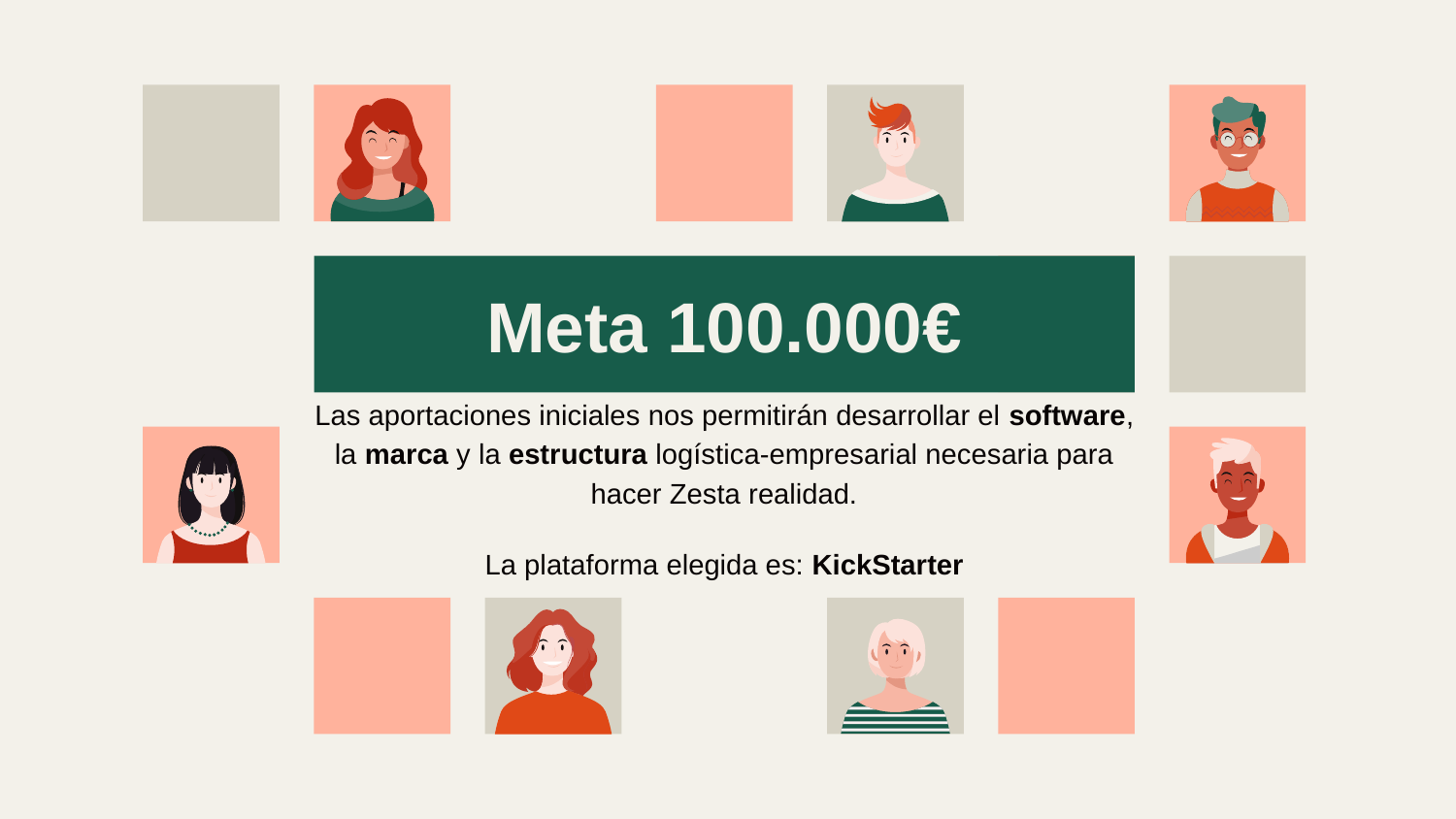

# Meta 100.000€
Las aportaciones iniciales nos permitirán desarrollar el software, la marca y la estructura logística-empresarial necesaria para hacer Zesta realidad.
La plataforma elegida es: KickStarter